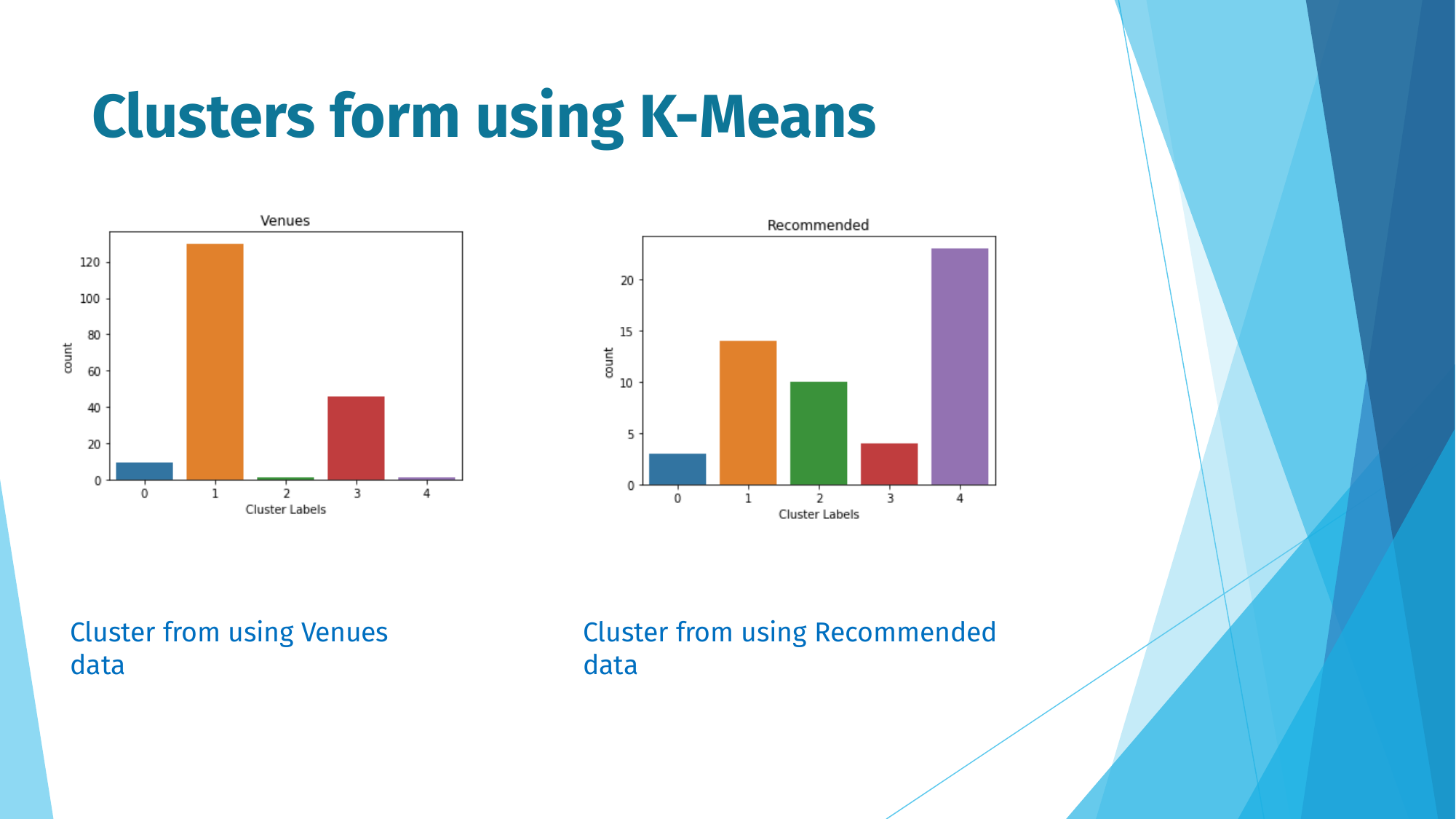

# Clusters form using K-Means

Cluster from using Venues data
Cluster from using Recommended data